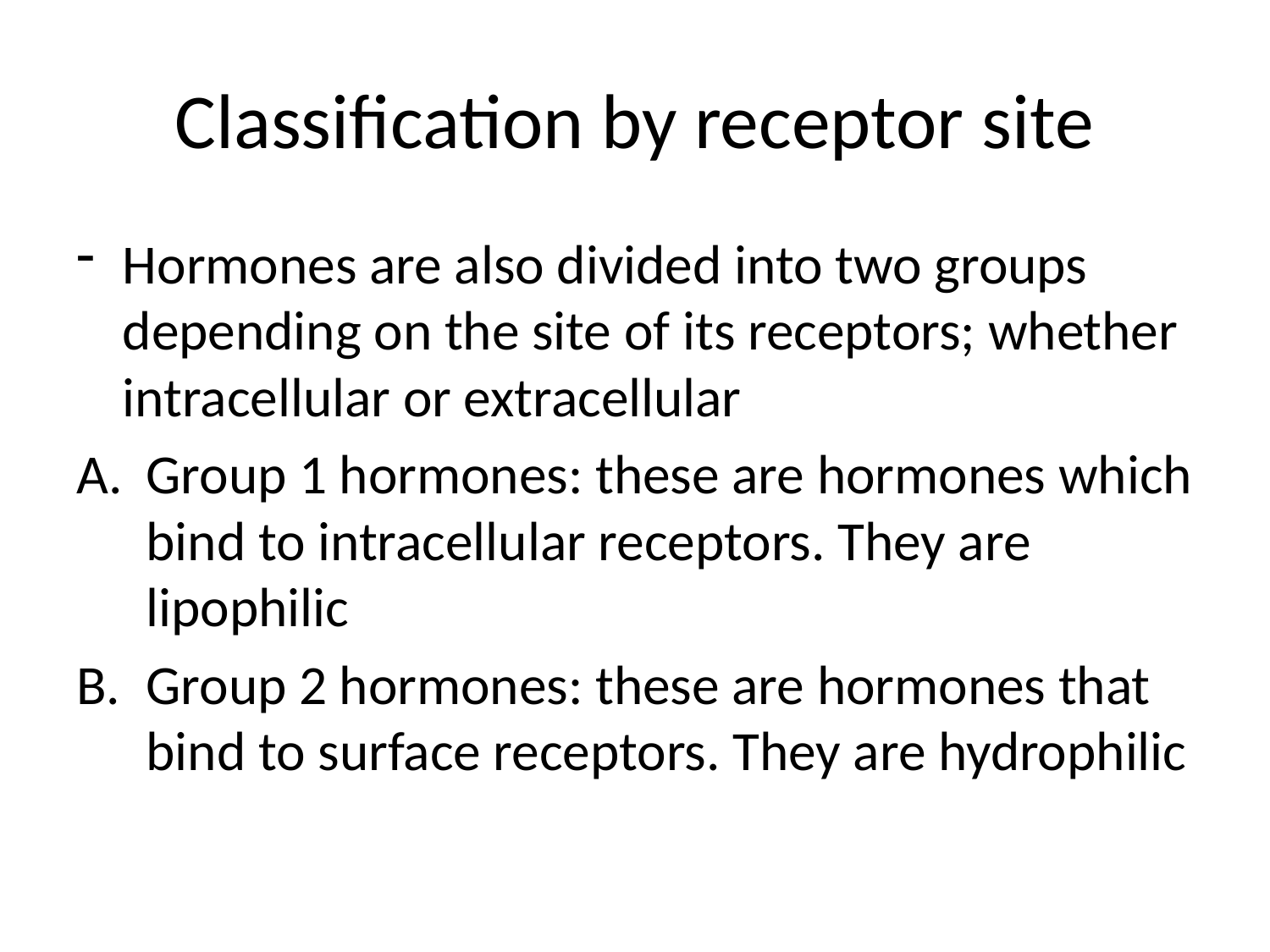

# Classification by receptor site
Hormones are also divided into two groups depending on the site of its receptors; whether intracellular or extracellular
Group 1 hormones: these are hormones which bind to intracellular receptors. They are lipophilic
Group 2 hormones: these are hormones that bind to surface receptors. They are hydrophilic